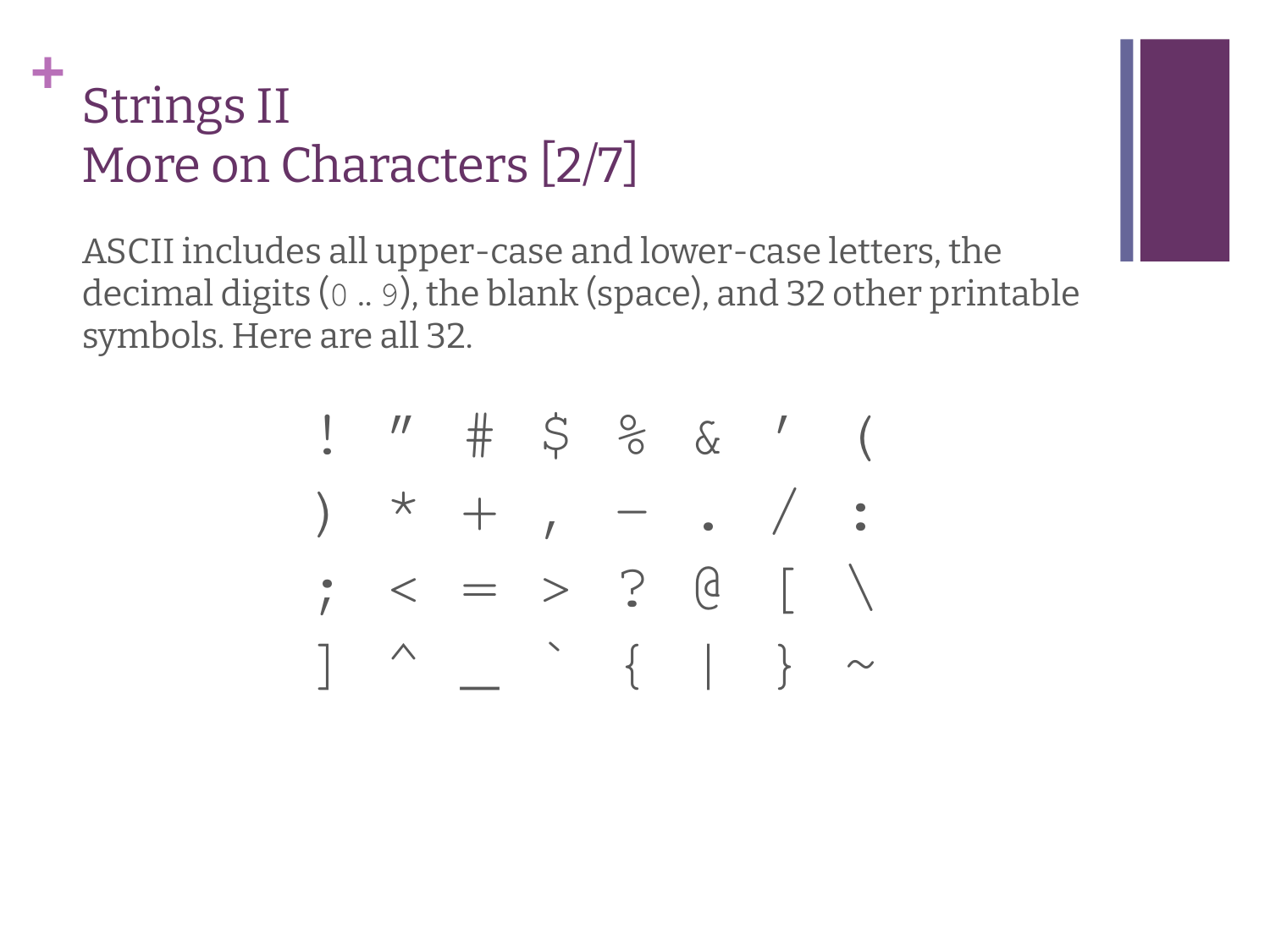

# Strings II More on Characters [2/7]
ASCII includes all upper-case and lower-case letters, the decimal digits (0 .. 9), the blank (space), and 32 other printable symbols. Here are all 32.
! ” # $ % & ’ (
) * + , - . / :
; < = > ? @ [ \
] ^ _ ` { | } ~